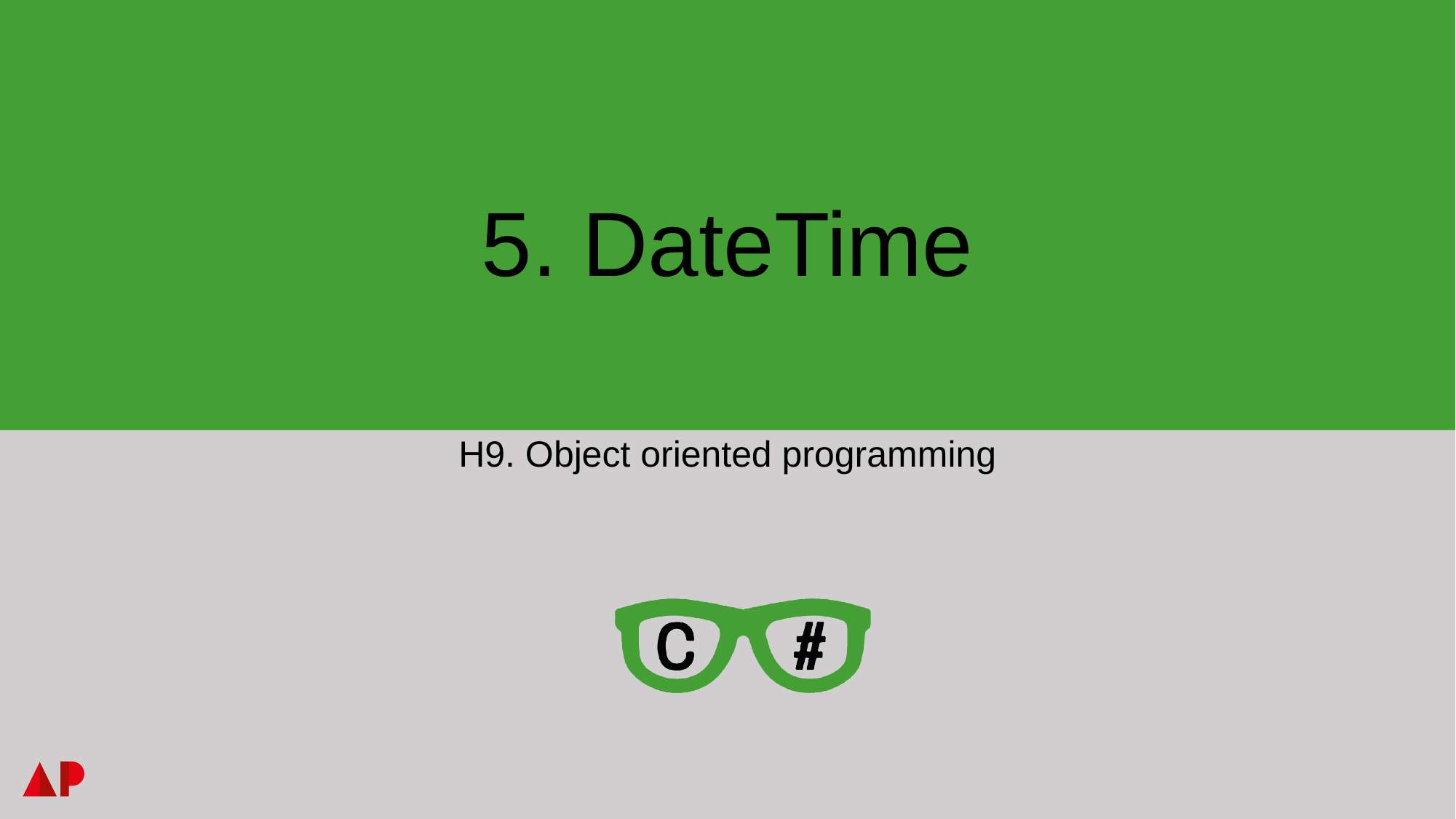

# 5. DateTime
H9. Object oriented programming